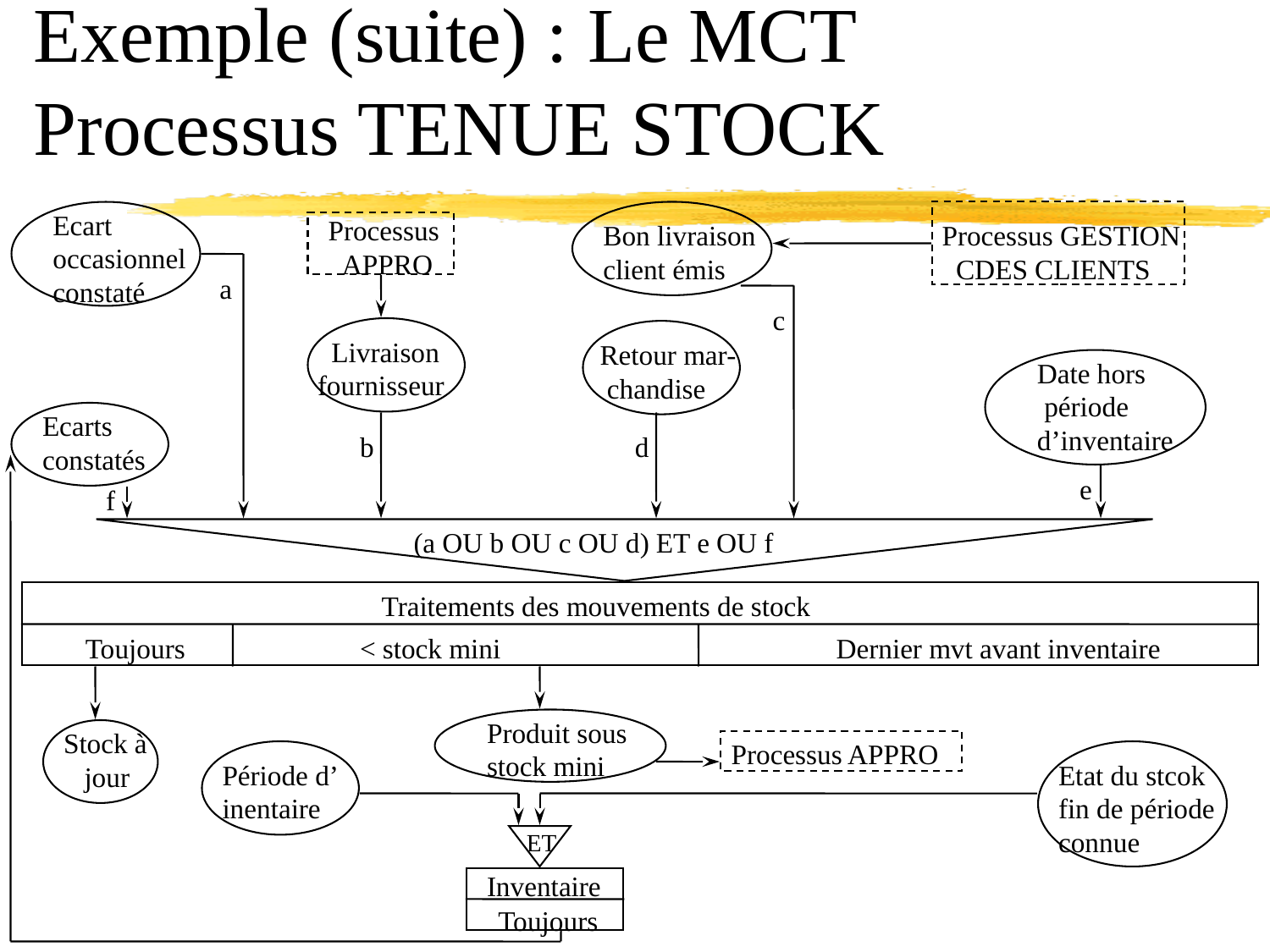

Exemple (suite) : Le MCT Processus TENUE STOCK
Ecart
occasionnel
constaté

Processus
  APPRO
Bon livraison
client émis
Processus GESTION
  CDES CLIENTS

a

c

  Livraison
fournisseur
 Retour mar-
  chandise
Date hors
 période
d’inventaire

Ecarts
constatés

b
d

e

f

(a OU b OU c OU d) ET e OU f

Traitements des mouvements de stock

Toujours
< stock mini
Dernier mvt avant inventaire

Produit sous
stock mini

Stock à
   jour

Processus APPRO

Période d’
inentaire
Etat du stcok
fin de période
connue

ET

Inventaire

Toujours